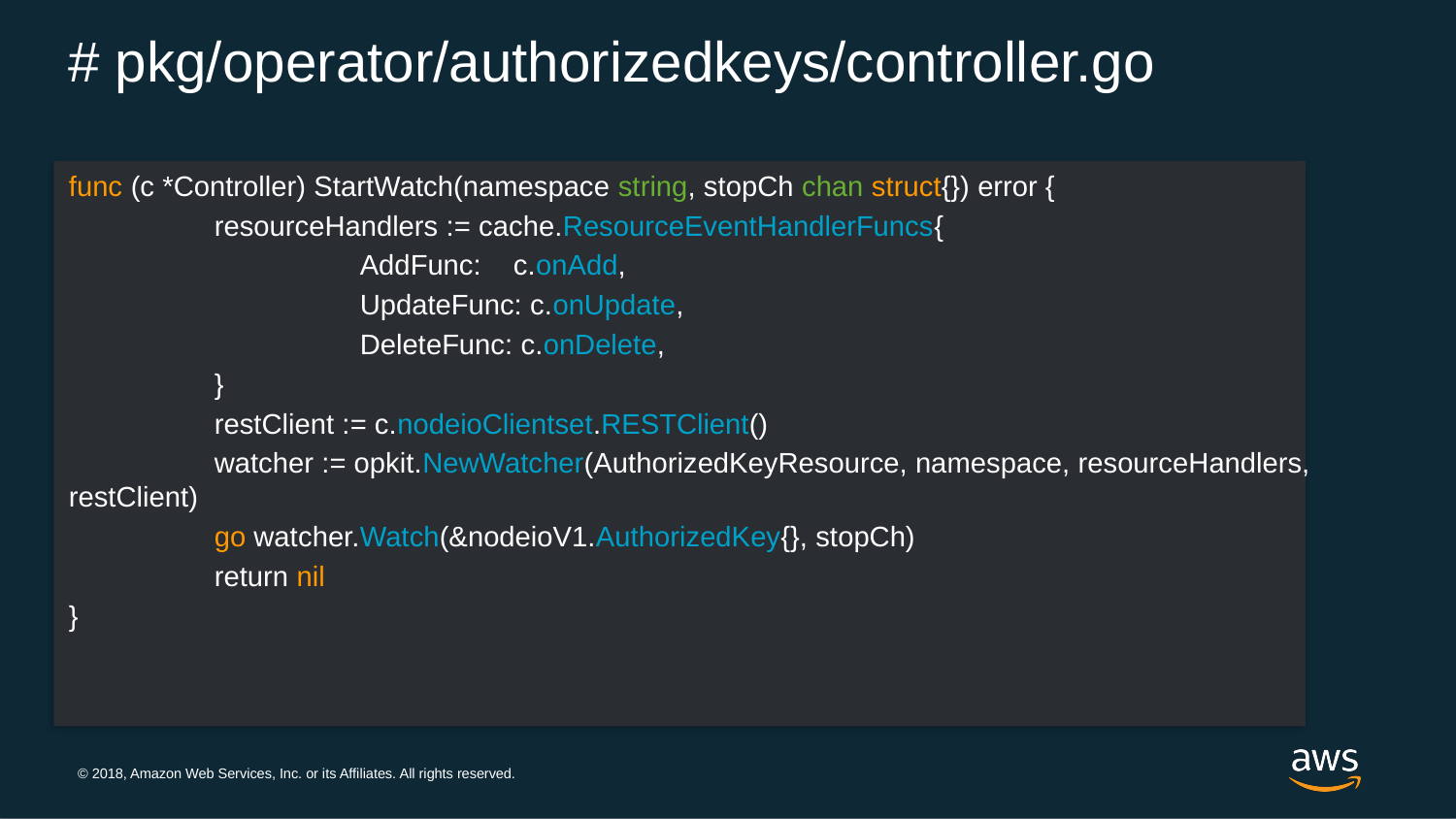

# # pkg/operator/authorizedkeys/controller.go

func (c *Controller) StartWatch(namespace string, stopCh chan struct{}) error {
	resourceHandlers := cache.ResourceEventHandlerFuncs{
		AddFunc:    c.onAdd,
		UpdateFunc: c.onUpdate,
		DeleteFunc: c.onDelete,
	}
	restClient := c.nodeioClientset.RESTClient()
	watcher := opkit.NewWatcher(AuthorizedKeyResource, namespace, resourceHandlers, restClient)
	go watcher.Watch(&nodeioV1.AuthorizedKey{}, stopCh)
	return nil
}